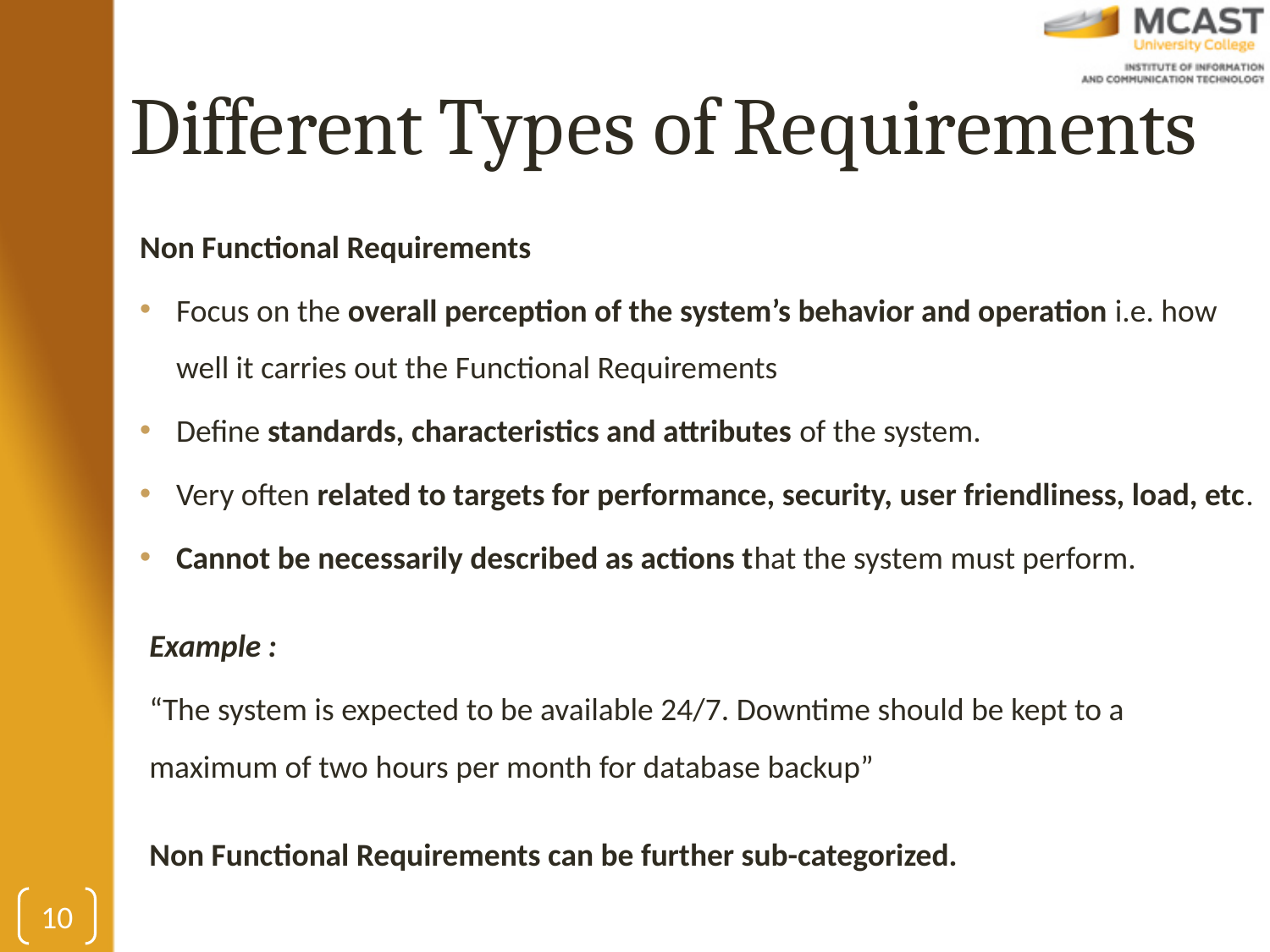

# Different Types of Requirements
Non Functional Requirements
Focus on the overall perception of the system’s behavior and operation i.e. how well it carries out the Functional Requirements
Define standards, characteristics and attributes of the system.
Very often related to targets for performance, security, user friendliness, load, etc.
Cannot be necessarily described as actions that the system must perform.

Example :
“The system is expected to be available 24/7. Downtime should be kept to a maximum of two hours per month for database backup”

Non Functional Requirements can be further sub-categorized.

10